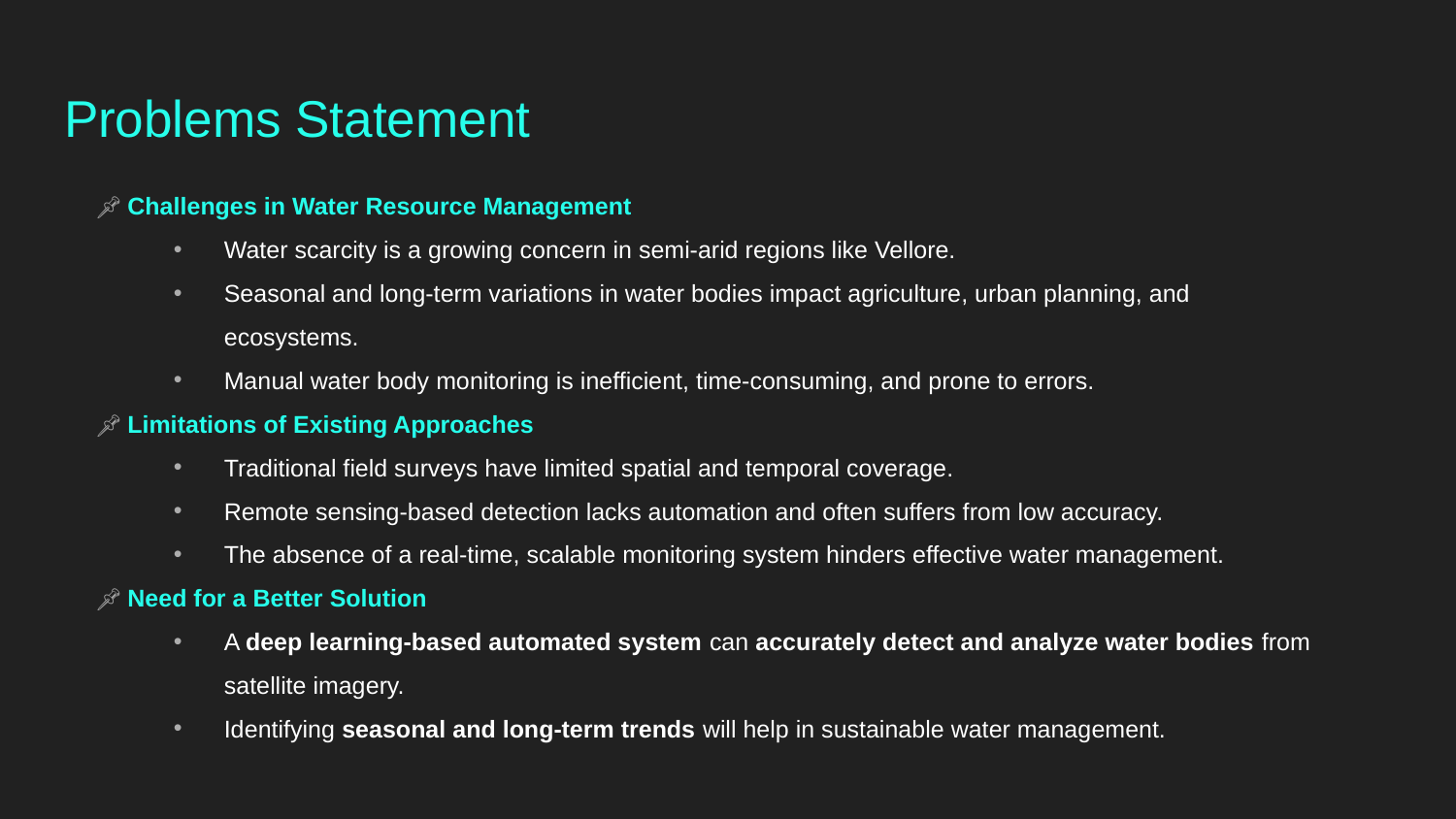

# Problems Statement
📌 Challenges in Water Resource Management
Water scarcity is a growing concern in semi-arid regions like Vellore.
Seasonal and long-term variations in water bodies impact agriculture, urban planning, and ecosystems.
Manual water body monitoring is inefficient, time-consuming, and prone to errors.
📌 Limitations of Existing Approaches
Traditional field surveys have limited spatial and temporal coverage.
Remote sensing-based detection lacks automation and often suffers from low accuracy.
The absence of a real-time, scalable monitoring system hinders effective water management.
📌 Need for a Better Solution
A deep learning-based automated system can accurately detect and analyze water bodies from satellite imagery.
Identifying seasonal and long-term trends will help in sustainable water management.